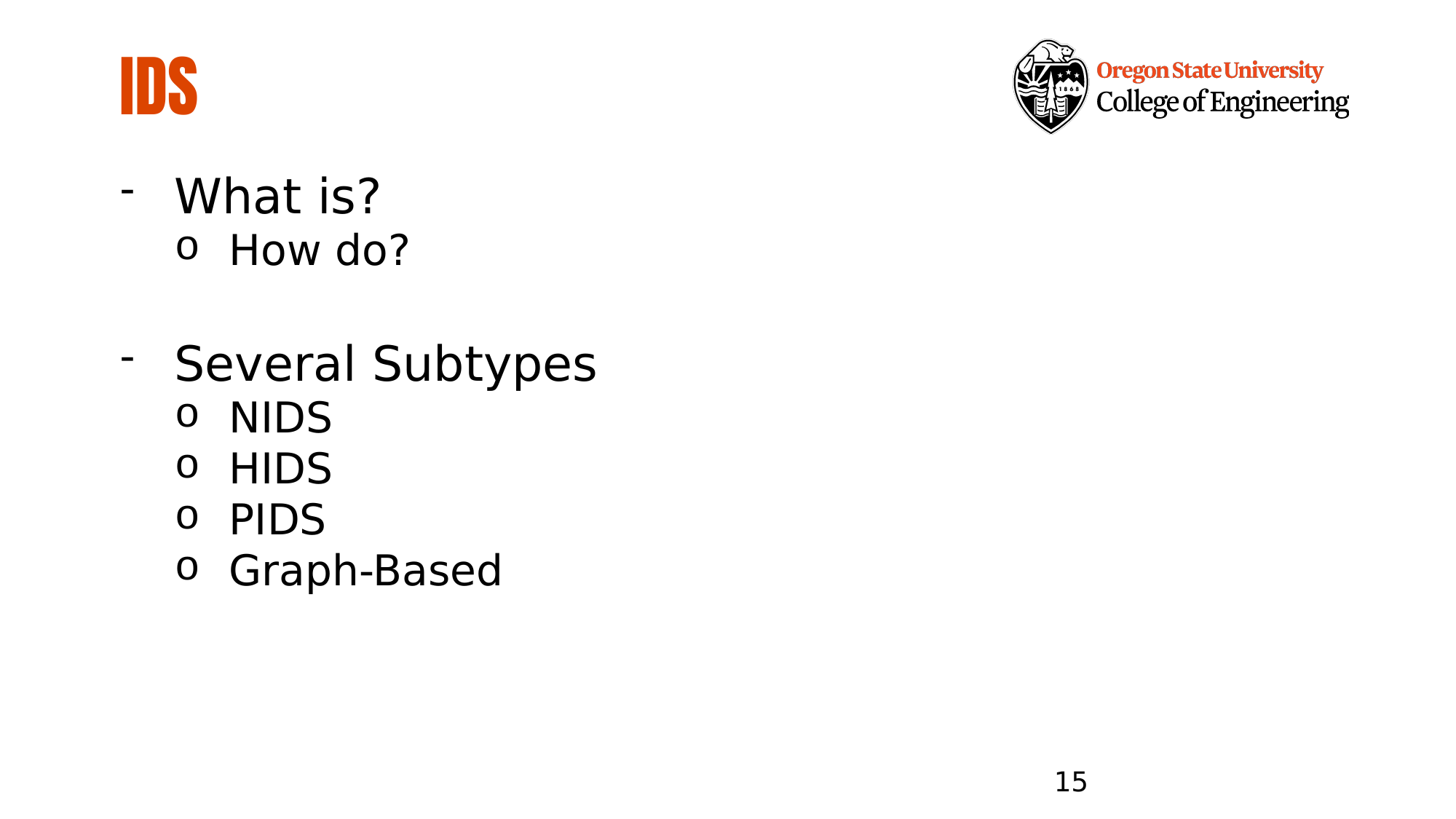

# IDS
What is?
How do?

Several Subtypes
NIDS
HIDS
PIDS
Graph-Based
15